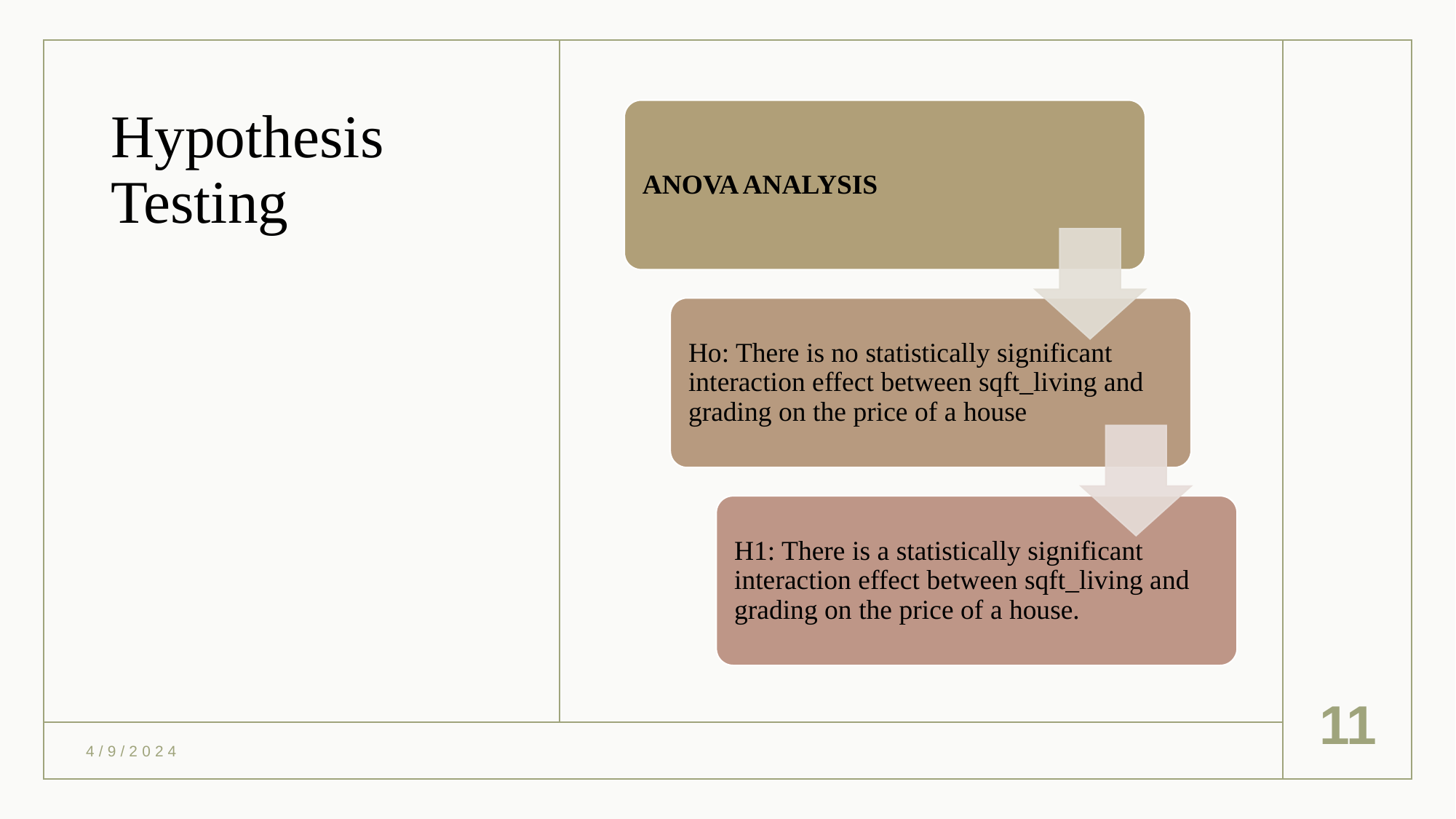

# Hypothesis Testing
ANOVA ANALYSIS
Ho: There is no statistically significant interaction effect between sqft_living and grading on the price of a house
H1: There is a statistically significant interaction effect between sqft_living and grading on the price of a house.

11
4/9/2024